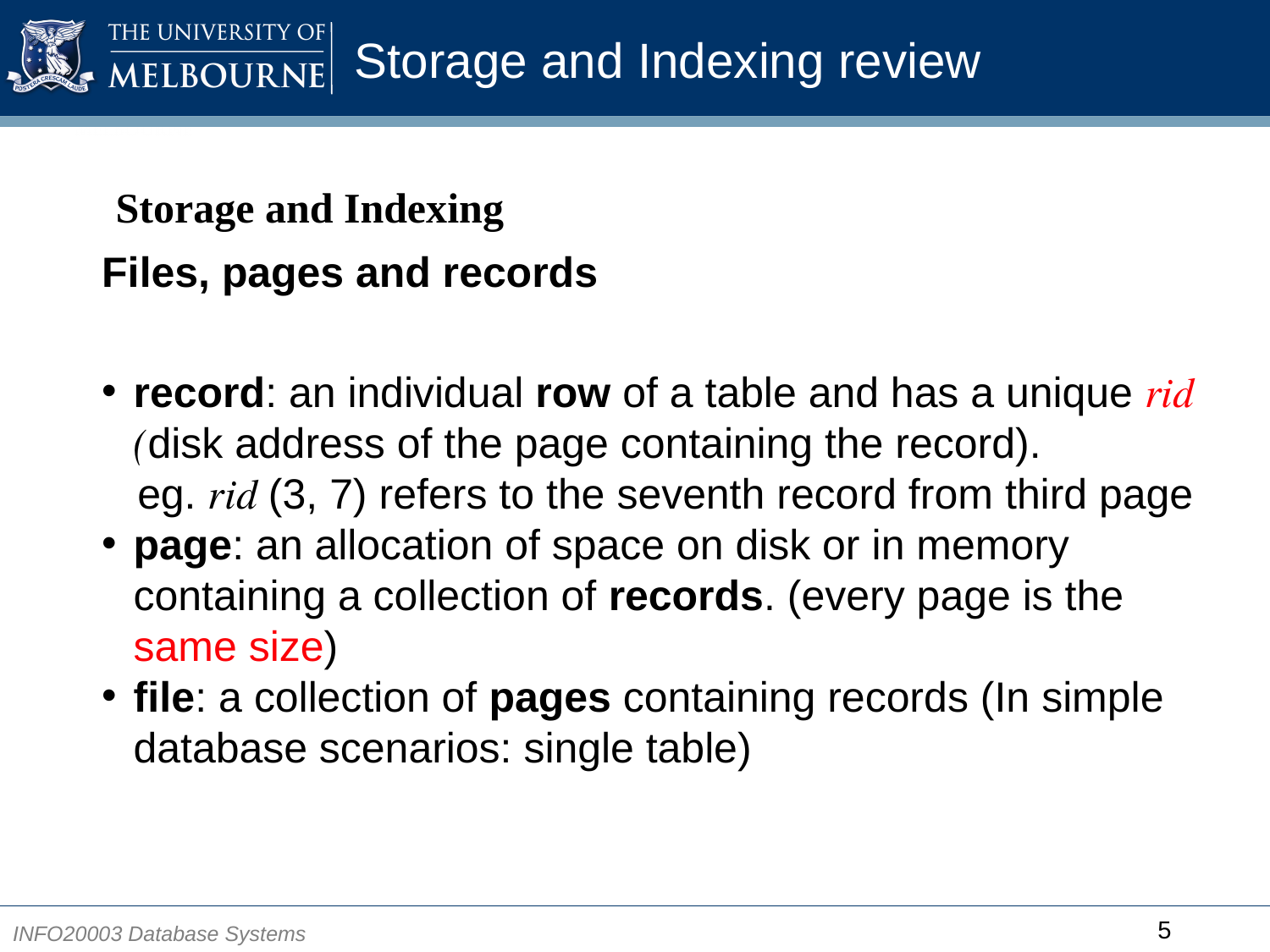

# Storage and Indexing review
Storage and Indexing
Files, pages and records

record: an individual row of a table and has a unique rid (disk address of the page containing the record).
   eg. rid (3, 7) refers to the seventh record from third page
page: an allocation of space on disk or in memory containing a collection of records. (every page is the same size)
file: a collection of pages containing records (In simple database scenarios: single table)